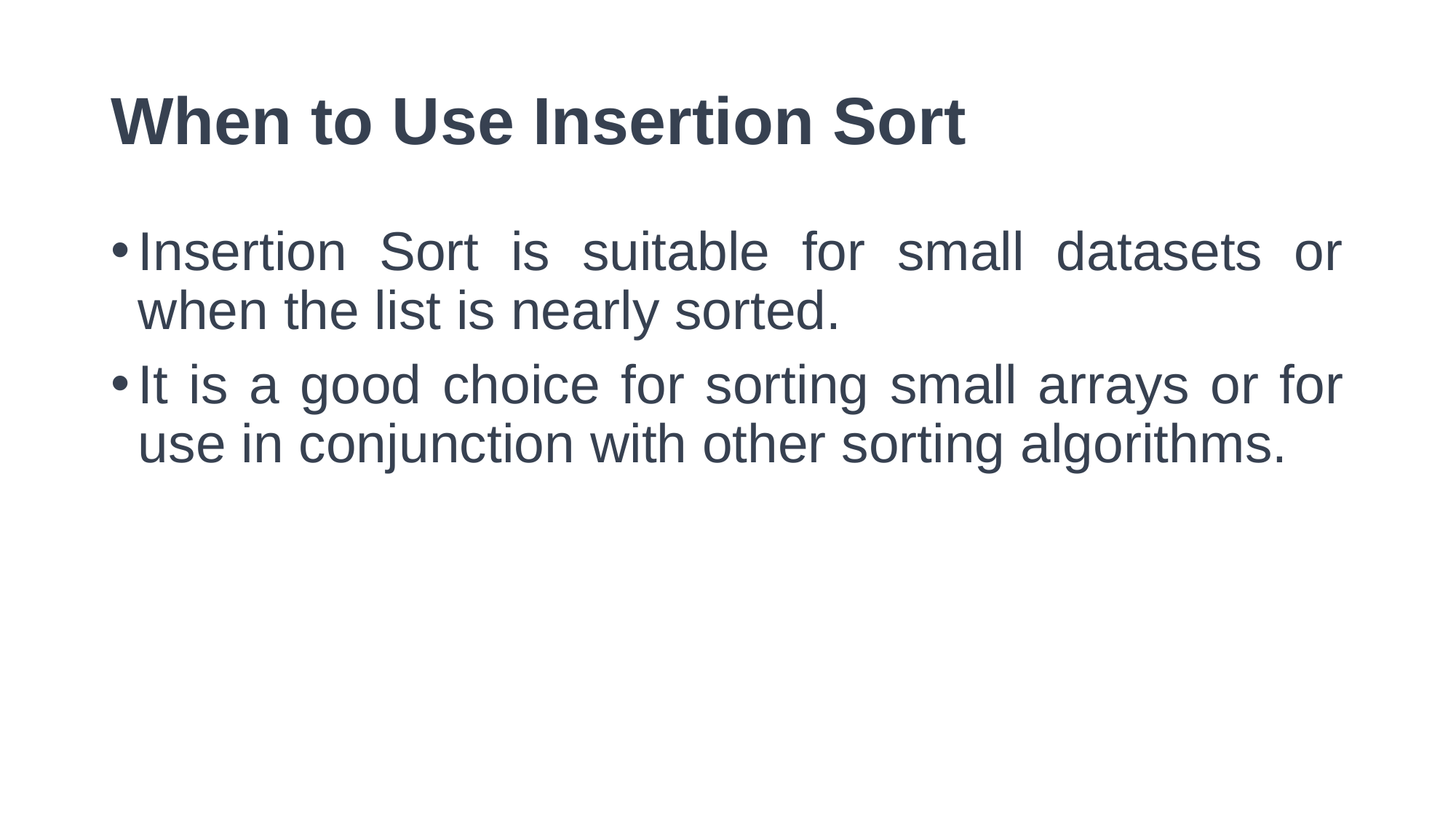

# When to Use Insertion Sort
Insertion Sort is suitable for small datasets or when the list is nearly sorted.
It is a good choice for sorting small arrays or for use in conjunction with other sorting algorithms.